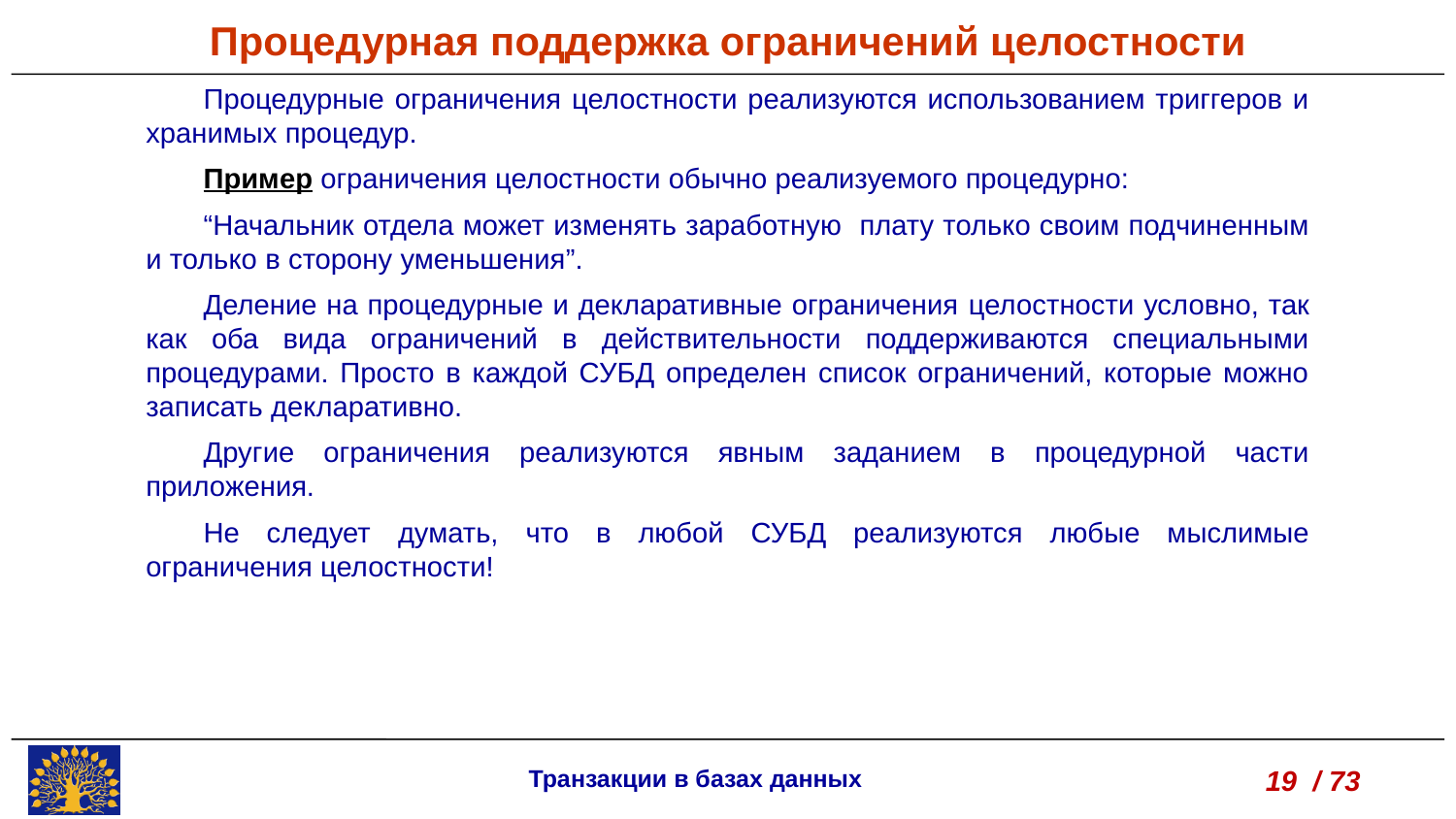

Процедурная поддержка ограничений целостности
Процедурные ограничения целостности реализуются использованием триггеров и хранимых процедур.
Пример ограничения целостности обычно реализуемого процедурно:
“Начальник отдела может изменять заработную  плату только своим подчиненным и только в сторону уменьшения”.
Деление на процедурные и декларативные ограничения целостности условно, так как оба вида ограничений в действительности поддерживаются специальными процедурами. Просто в каждой СУБД определен список ограничений, которые можно записать декларативно.
Другие ограничения реализуются явным заданием в процедурной части приложения.
Не следует думать, что в любой СУБД реализуются любые мыслимые ограничения целостности!